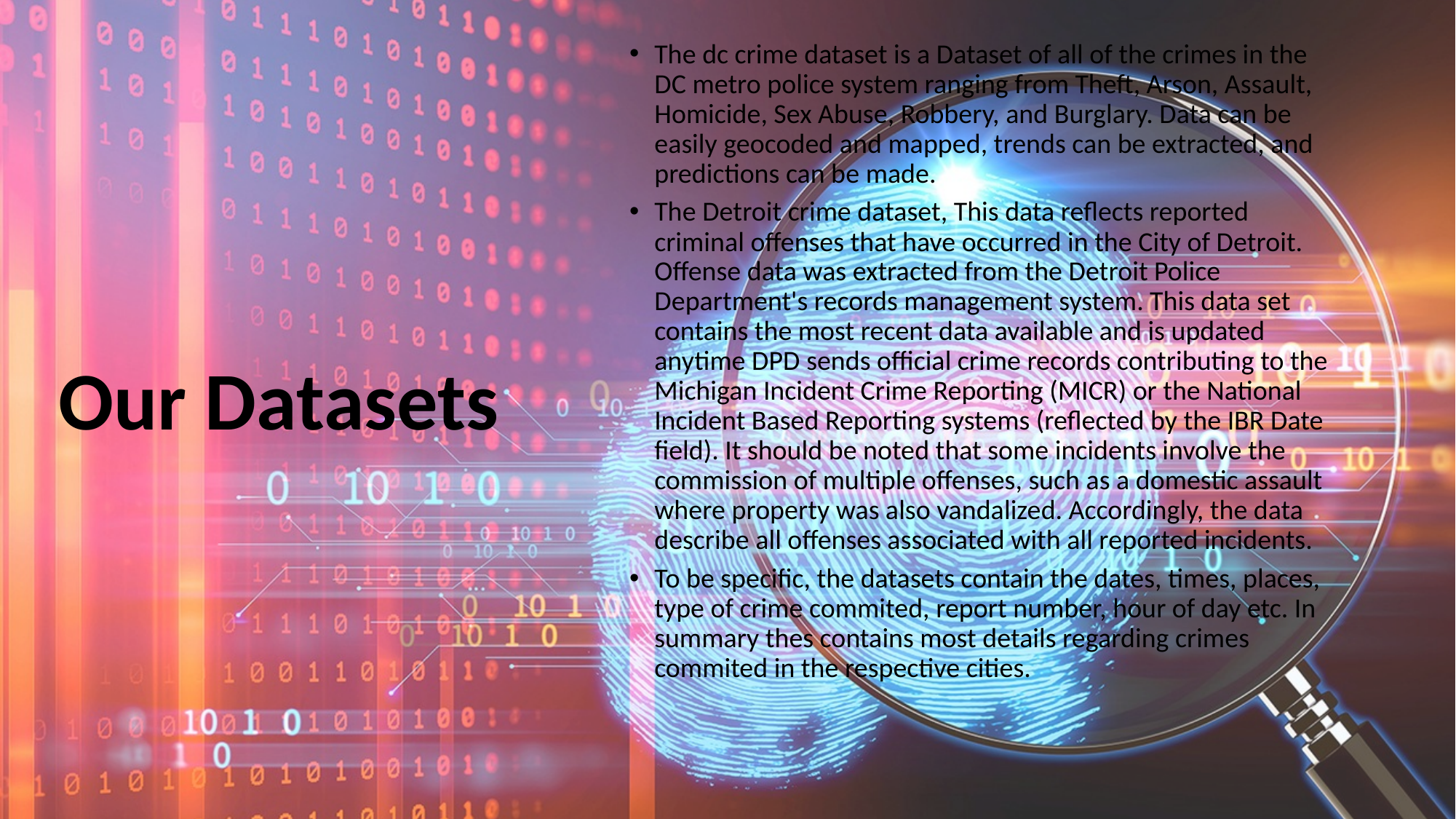

The dc crime dataset is a Dataset of all of the crimes in the DC metro police system ranging from Theft, Arson, Assault, Homicide, Sex Abuse, Robbery, and Burglary. Data can be easily geocoded and mapped, trends can be extracted, and predictions can be made.
The Detroit crime dataset, This data reflects reported criminal offenses that have occurred in the City of Detroit. Offense data was extracted from the Detroit Police Department's records management system. This data set contains the most recent data available and is updated anytime DPD sends official crime records contributing to the Michigan Incident Crime Reporting (MICR) or the National Incident Based Reporting systems (reflected by the IBR Date field). It should be noted that some incidents involve the commission of multiple offenses, such as a domestic assault where property was also vandalized. Accordingly, the data describe all offenses associated with all reported incidents.
To be specific, the datasets contain the dates, times, places, type of crime commited, report number, hour of day etc. In summary thes contains most details regarding crimes commited in the respective cities.
Our Datasets